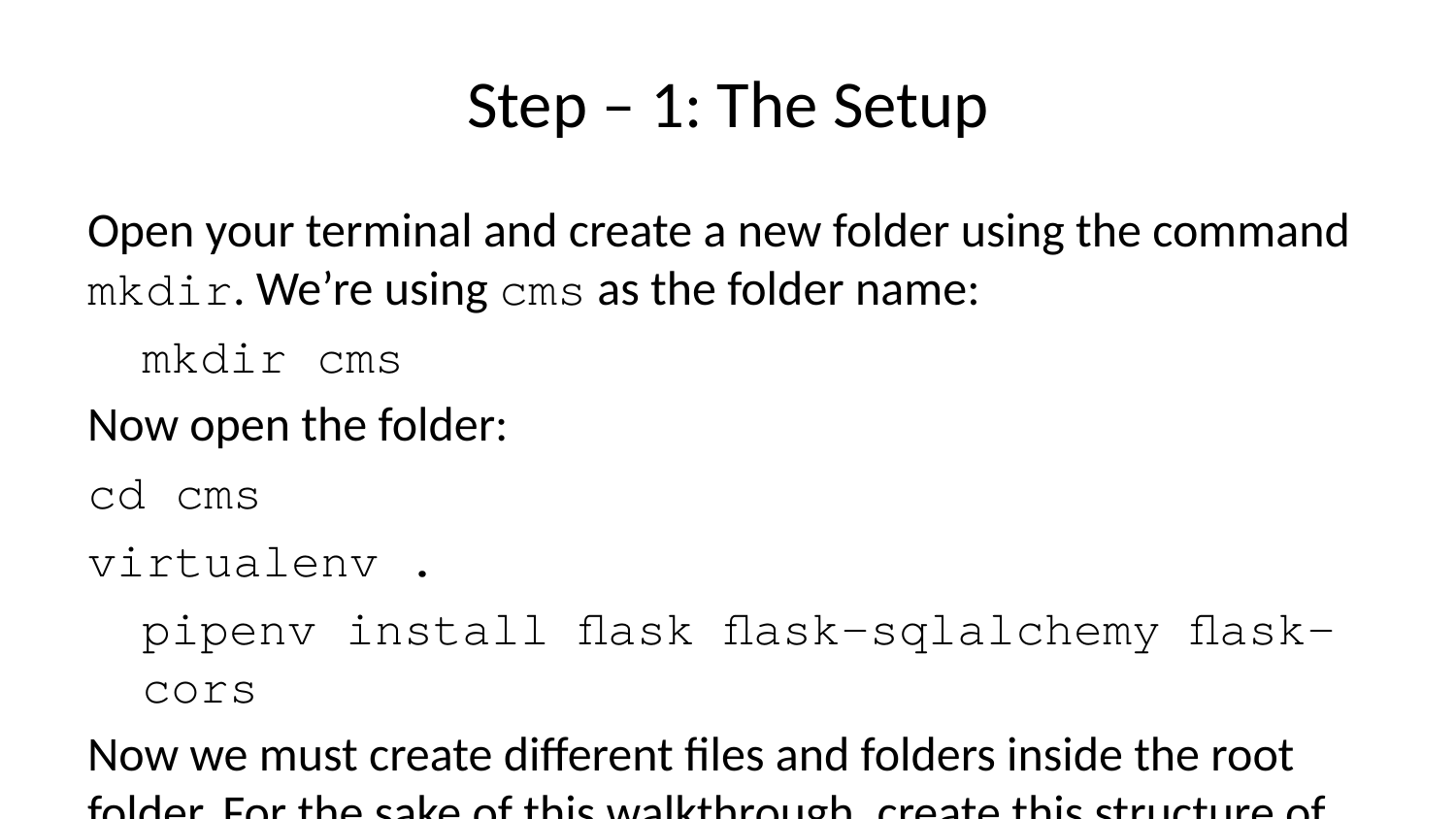

# Step – 1: The Setup
Open your terminal and create a new folder using the command mkdir. We’re using cms as the folder name:
mkdir cms
Now open the folder:
cd cms
virtualenv .
pipenv install flask flask-sqlalchemy flask-cors
Now we must create different files and folders inside the root folder. For the sake of this walkthrough, create this structure of five folders and one file:
Blog
Login
Tag
blog_tags
User
__init__.py
Now create some Python files as well. The final folder structure has to be like this:
Blog
– blog_model.py
– blog_routes.py
Login
– login_route.py
Tag
– tag_model.py
blog_tags
– blog_tag_table.py
User
– user_model.py
Once you’ve created the project structure, now install Flask and virtualenv. We have already covered how to set up the Flask in a previous article. You can check it out here and then continue with the next steps.
Let’s install flask-sqlalchemy. On your terminal, paste the below command:
python3 -m pip install flask-sqlalchemy
What exactly is flask-sqlalchemy? Well, it is a Flask extension that adds support for sqlalchemy and simplifies many MySQL tasks. It uses Object Relational Mapping (ORM), making it easier for you to run queries without writing down the raw SQL statements.
Initializing
Once all the dependencies are installed, it’s time to write some code. So, open cms/__init__.py in your code editor and paste the below code:
from flask import Flask
from flask_sqlalchemy import SQLAlchemy
from flask_cors import CORS

db = SQLAlchemy()

def create_app():
    app = Flask(__name__)
    app.config['SQLALCHEMY_DATABASE_URI'] = 'sqlite:///flaskdatabase.db'
    app.config['SQLALCHEMY_TRACK_MODIFICATIONS'] = False
    CORS(app)

    db.init_app(app)

    return app
Explanation
Here we have created a function called create_app(), which basically initializes our application and database at the same time, which we can use anywhere in the code.